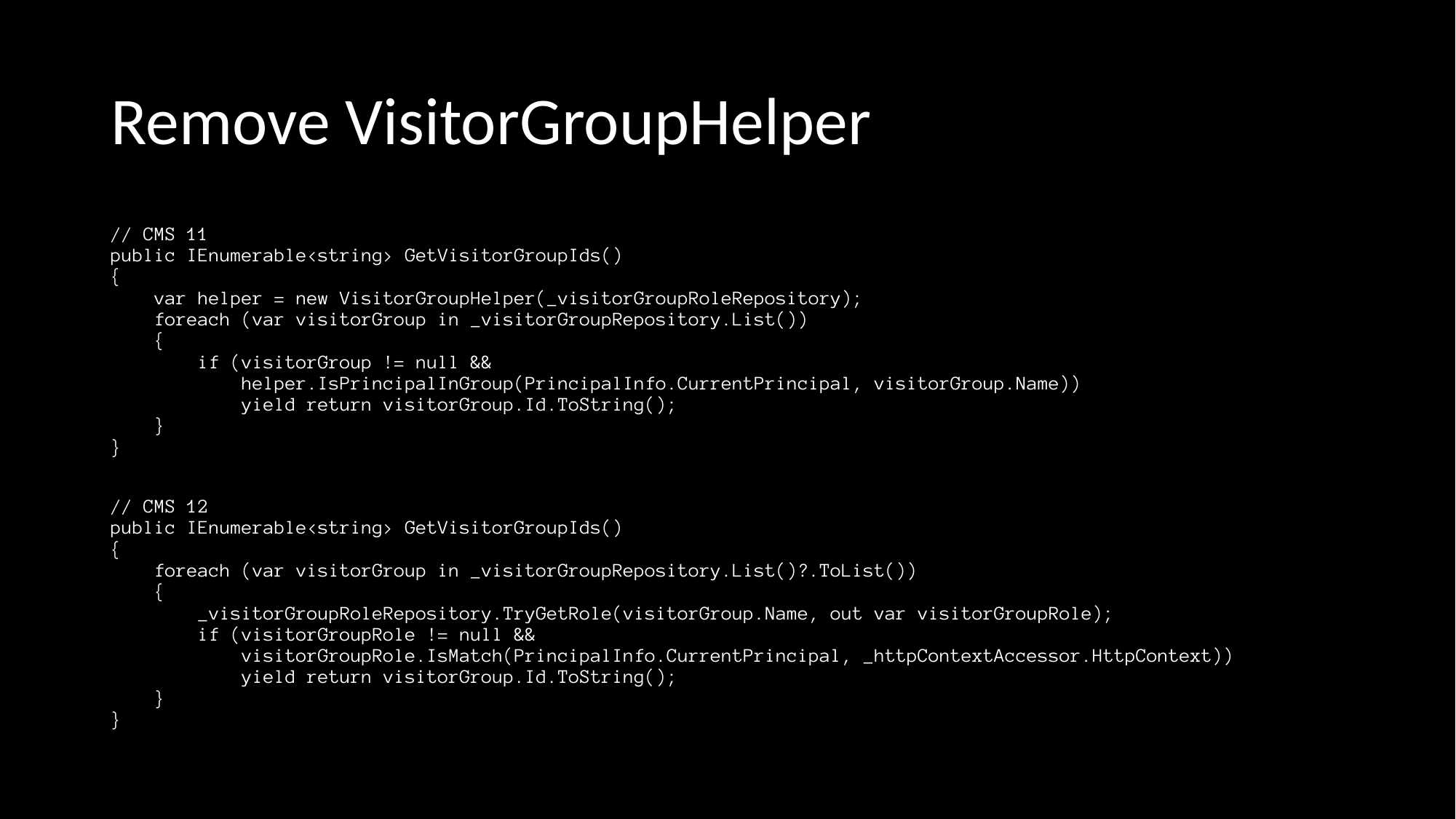

# Remove VisitorGroupHelper
// CMS 11
public IEnumerable<string> GetVisitorGroupIds()
{
    var helper = new VisitorGroupHelper(_visitorGroupRoleRepository);
    foreach (var visitorGroup in _visitorGroupRepository.List())
    {
        if (visitorGroup != null &&
            helper.IsPrincipalInGroup(PrincipalInfo.CurrentPrincipal, visitorGroup.Name))
            yield return visitorGroup.Id.ToString();
    }
}
// CMS 12
public IEnumerable<string> GetVisitorGroupIds()
{
    foreach (var visitorGroup in _visitorGroupRepository.List()?.ToList())
    {
        _visitorGroupRoleRepository.TryGetRole(visitorGroup.Name, out var visitorGroupRole);
        if (visitorGroupRole != null &&
            visitorGroupRole.IsMatch(PrincipalInfo.CurrentPrincipal, _httpContextAccessor.HttpContext))
            yield return visitorGroup.Id.ToString();
    }
}